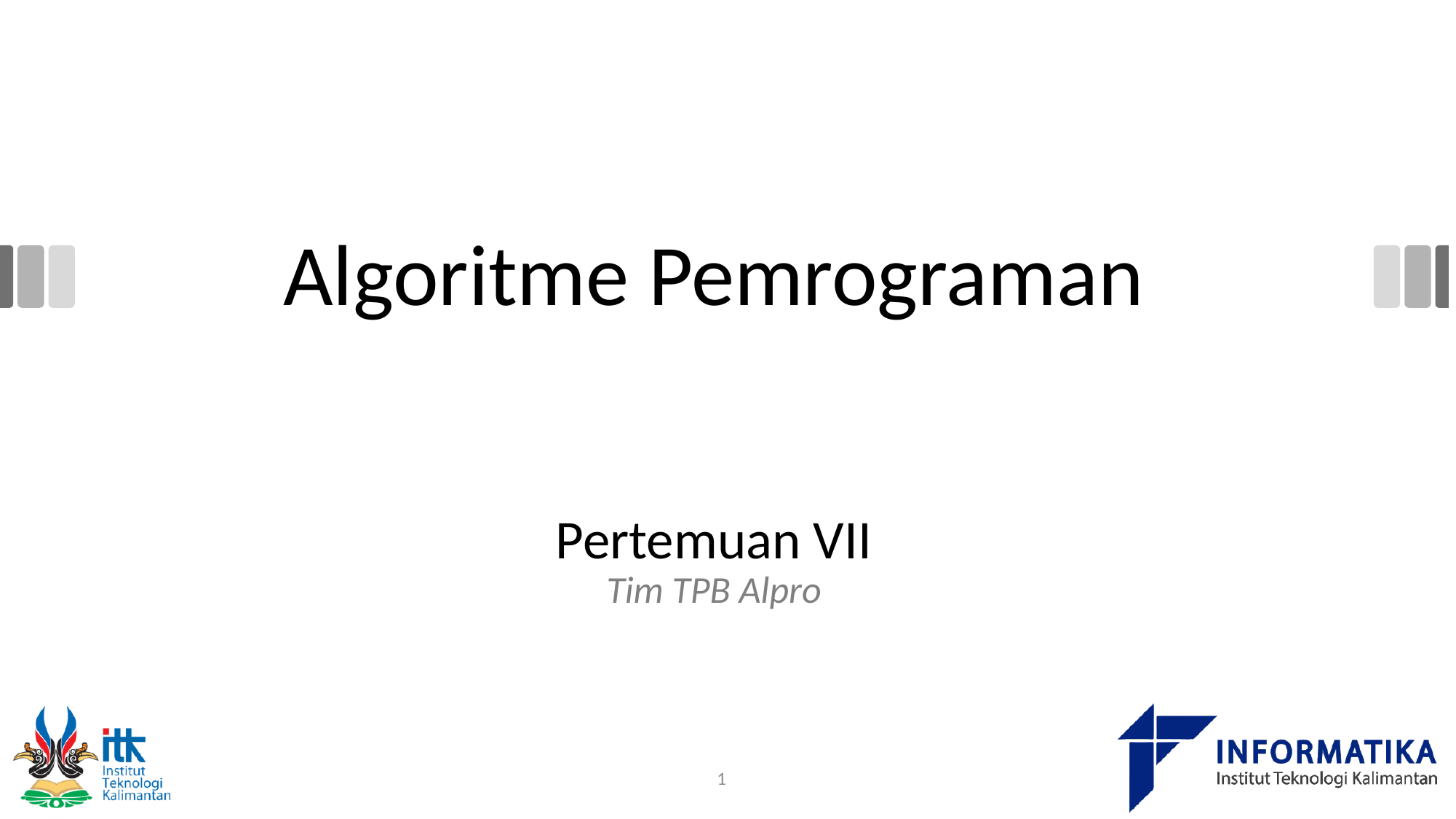

# Algoritme Pemrograman
Pertemuan VII
Tim TPB Alpro
1